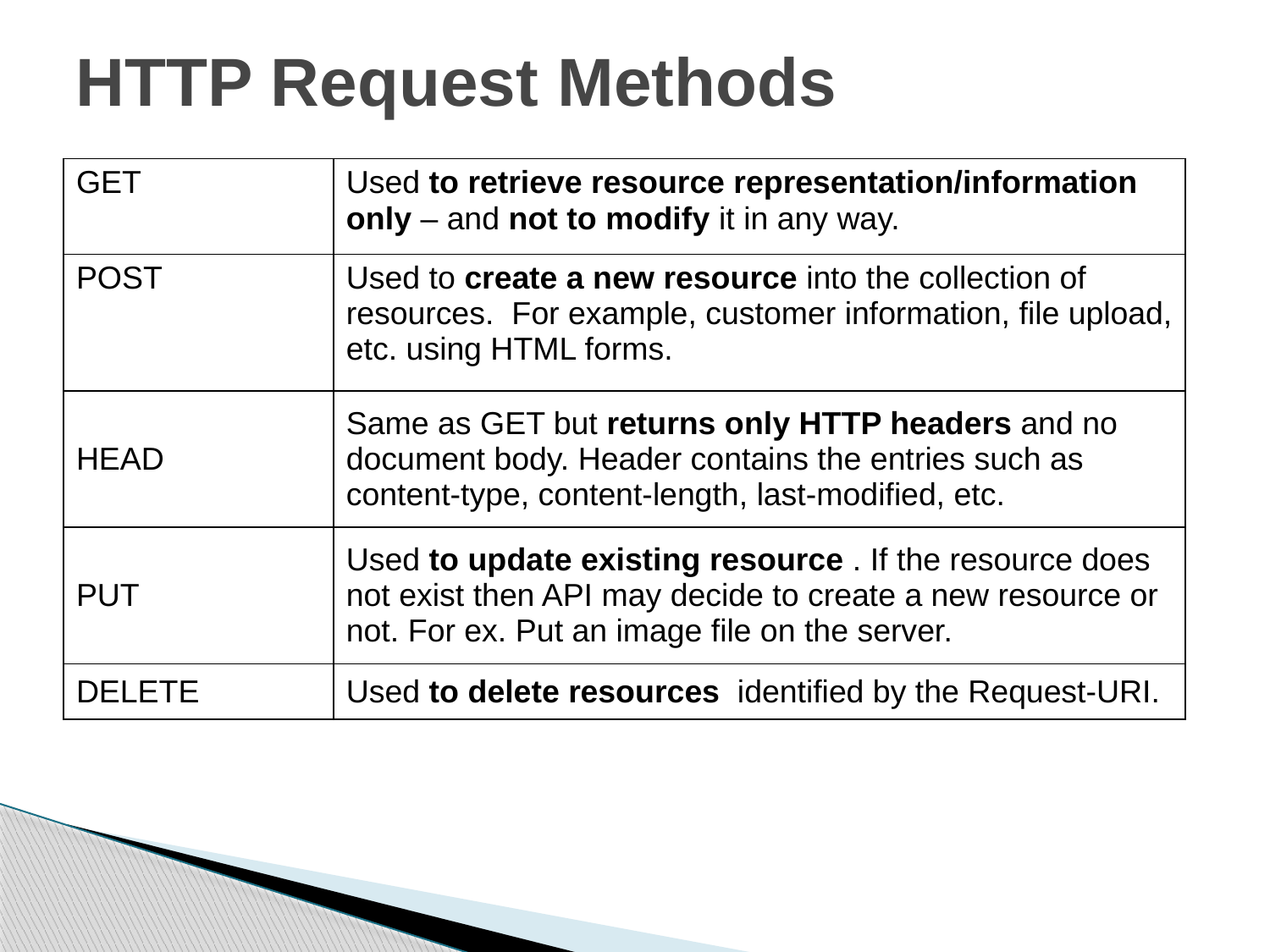

# HTTP Request Methods
| GET | Used to retrieve resource representation/information only – and not to modify it in any way. |
| --- | --- |
| POST | Used to create a new resource into the collection of resources.  For example, customer information, file upload, etc. using HTML forms. |
| HEAD | Same as GET but returns only HTTP headers and no document body. Header contains the entries such as content-type, content-length, last-modified, etc. |
| PUT | Used to update existing resource . If the resource does not exist then API may decide to create a new resource or not. For ex. Put an image file on the server. |
| DELETE | Used to delete resources  identified by the Request-URI. |